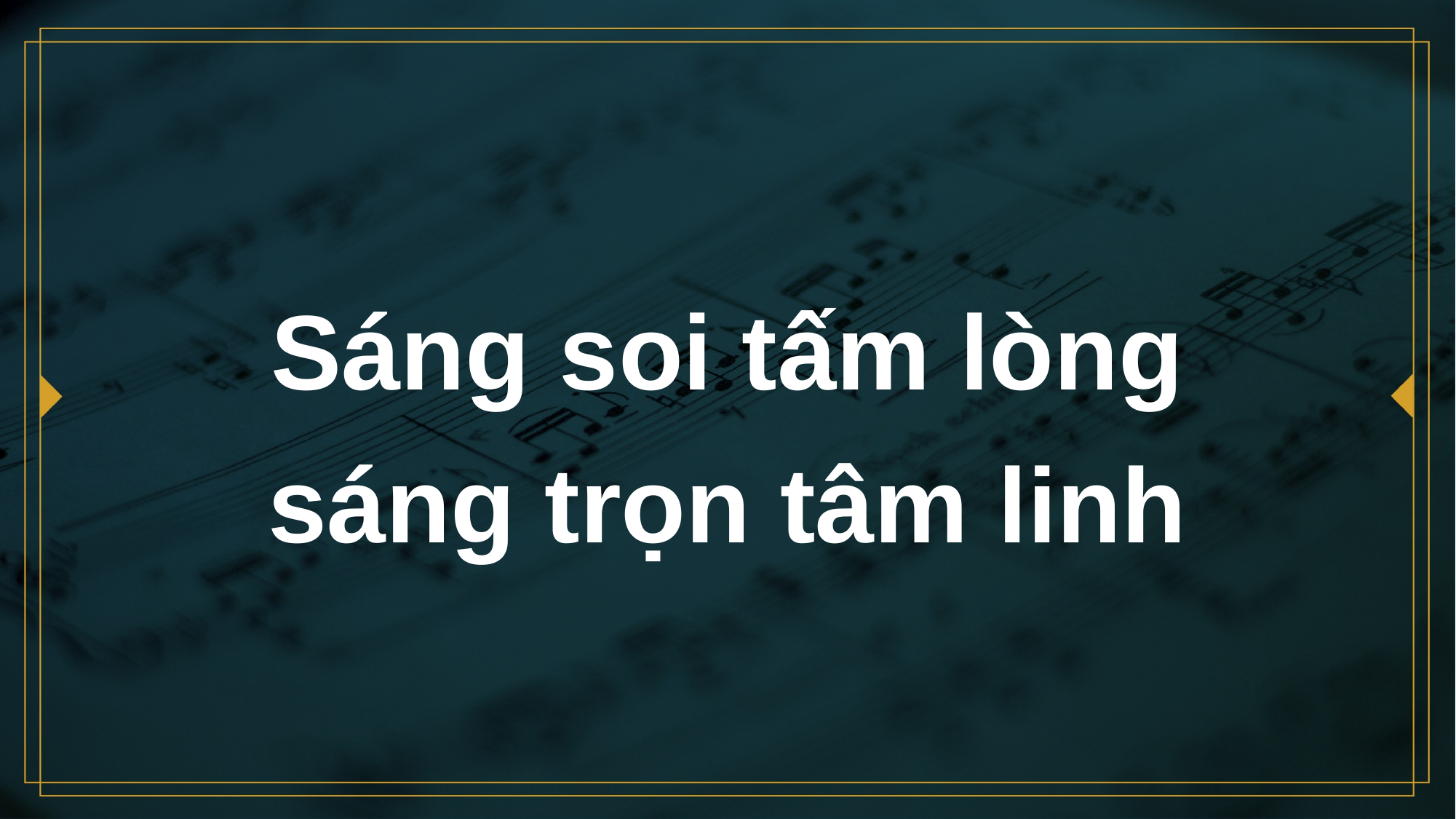

# Sáng soi tấm lòng sáng trọn tâm linh